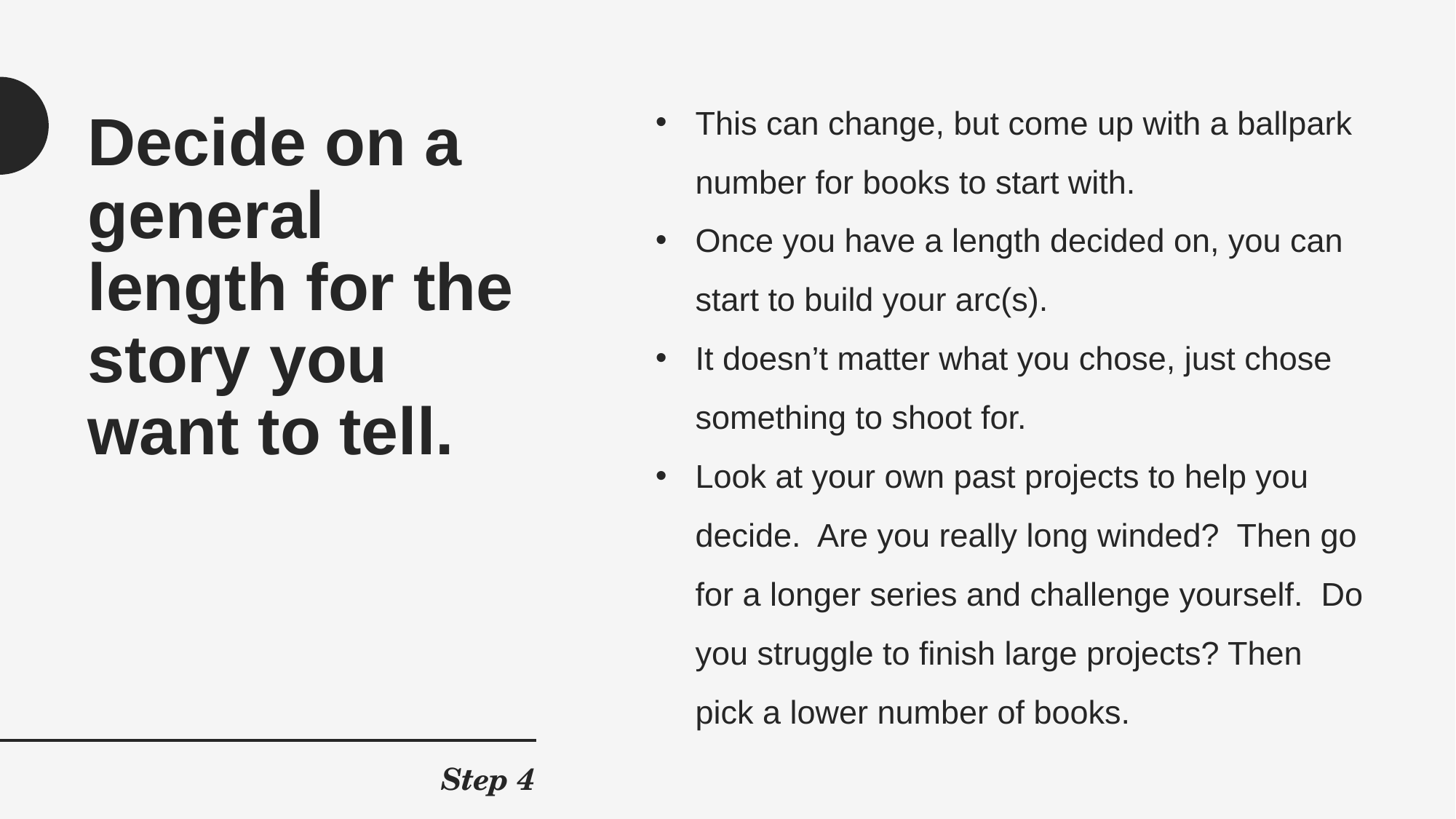

This can change, but come up with a ballpark number for books to start with.
Once you have a length decided on, you can start to build your arc(s).
It doesn’t matter what you chose, just chose something to shoot for.
Look at your own past projects to help you decide.  Are you really long winded?  Then go for a longer series and challenge yourself.  Do you struggle to finish large projects? Then pick a lower number of books.
# Decide on a general length for the story you want to tell.
Step 4